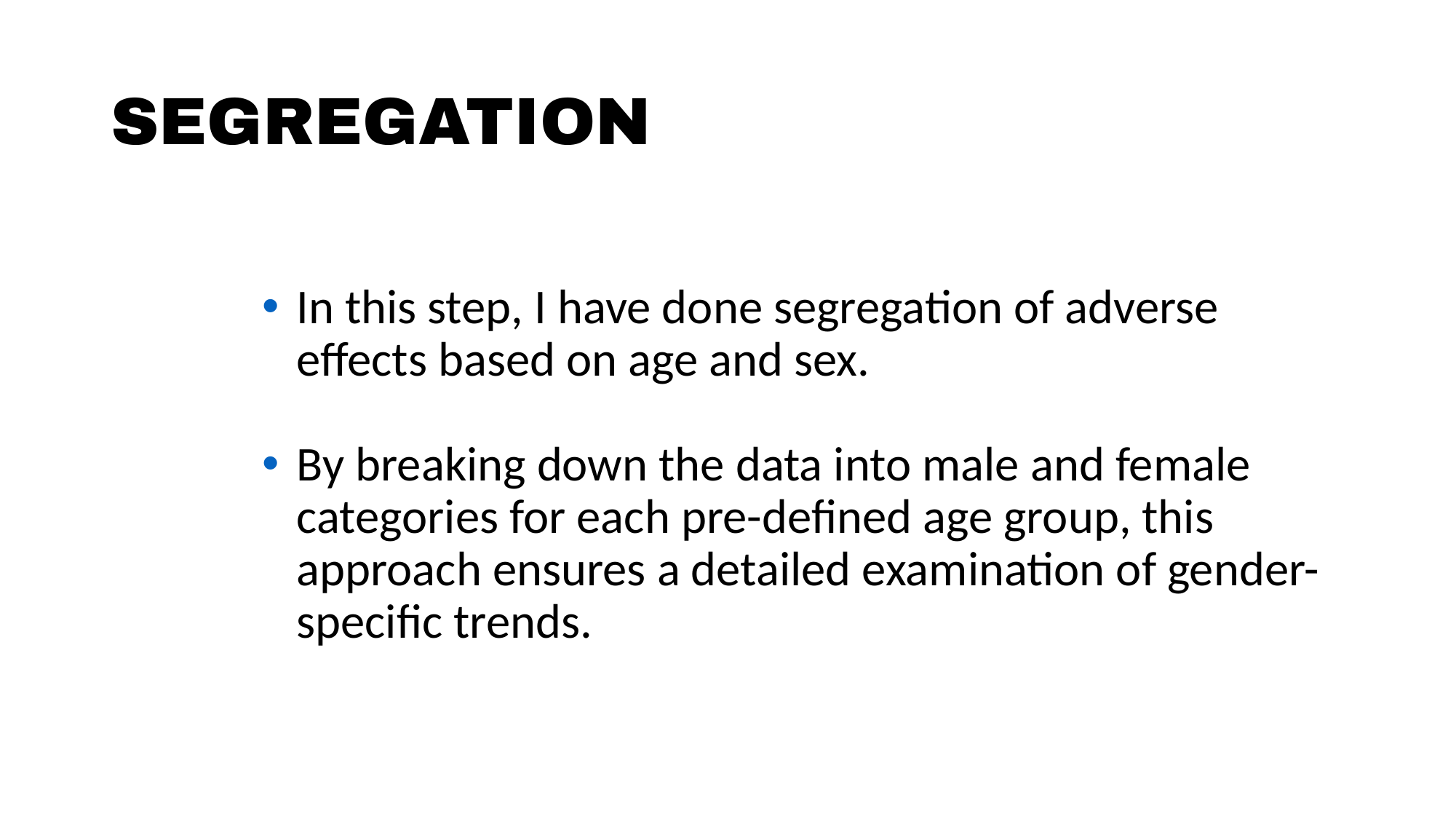

# SEGREGATION

In this step, I have done segregation of adverse effects based on age and sex.

By breaking down the data into male and female categories for each pre-defined age group, this approach ensures a detailed examination of gender-specific trends.